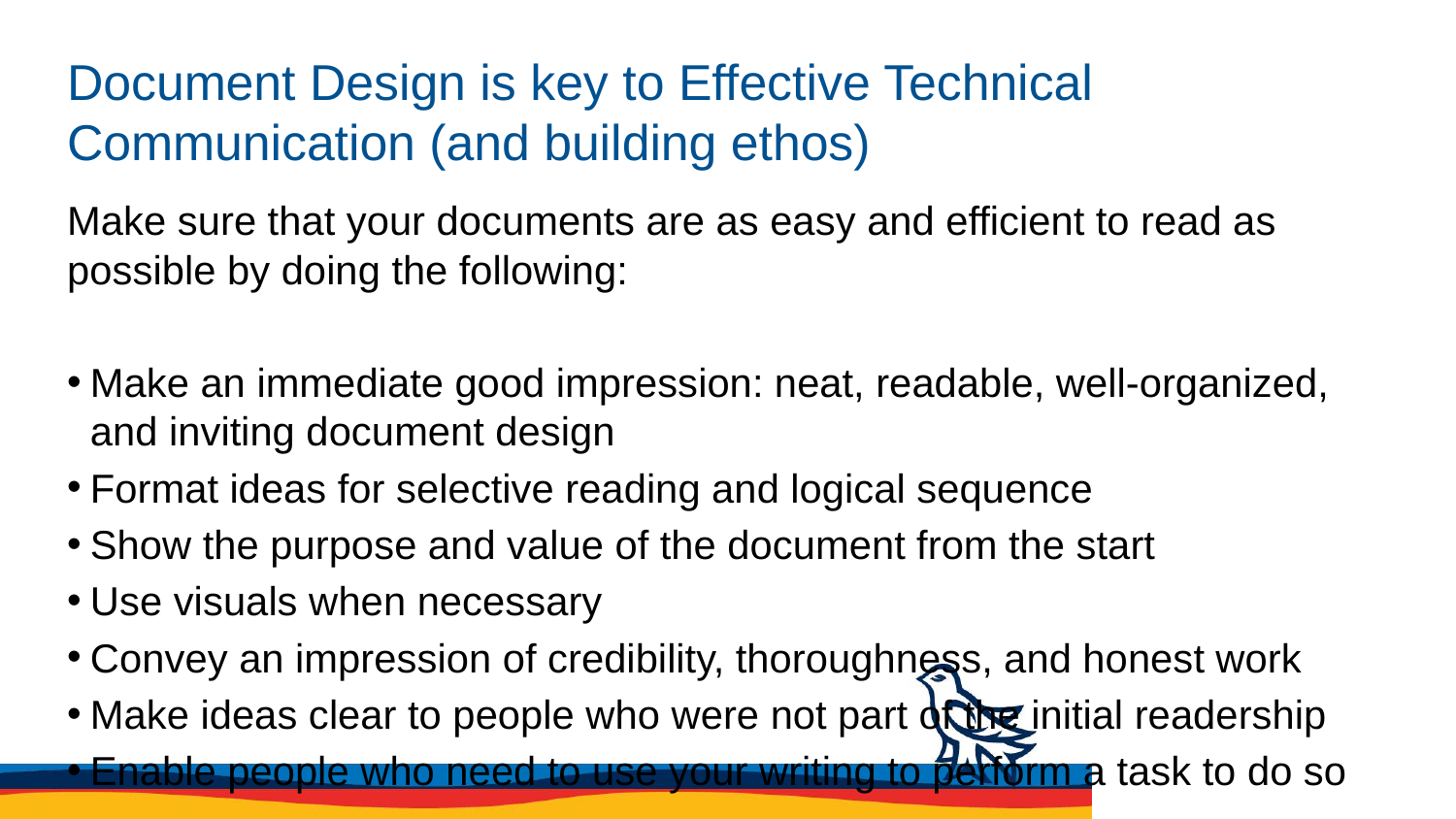

# Document Design is key to Effective Technical  Communication (and building ethos)
Make sure that your documents are as easy and efficient to read as possible by doing the following:

Make an immediate good impression: neat, readable, well-organized, and inviting document design
Format ideas for selective reading and logical sequence
Show the purpose and value of the document from the start
Use visuals when necessary
Convey an impression of credibility, thoroughness, and honest work
Make ideas clear to people who were not part of the initial readership
Enable people who need to use your writing to perform a task to do so